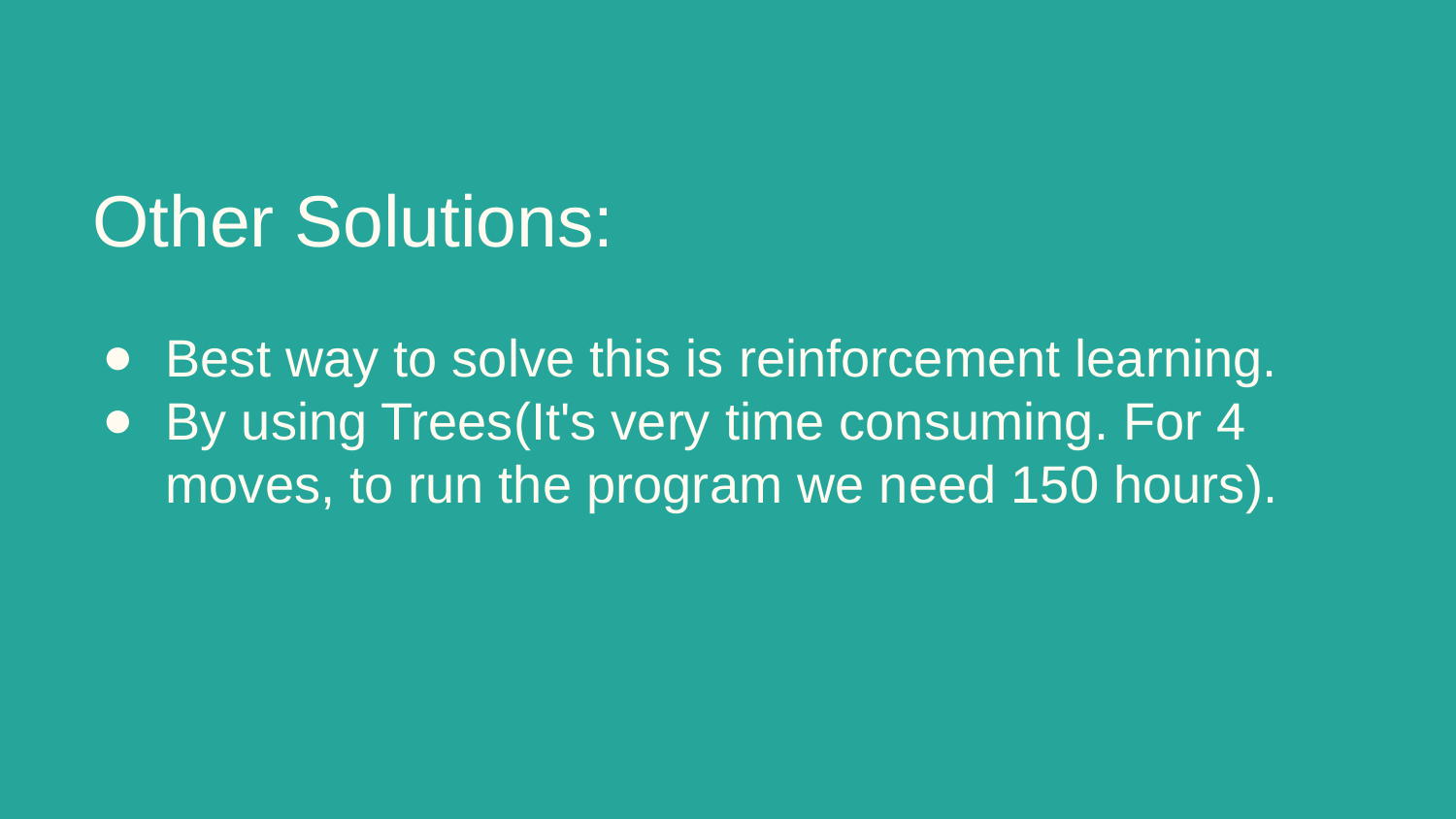

# Other Solutions:

Best way to solve this is reinforcement learning.
By using Trees(It's very time consuming. For 4 moves, to run the program we need 150 hours).